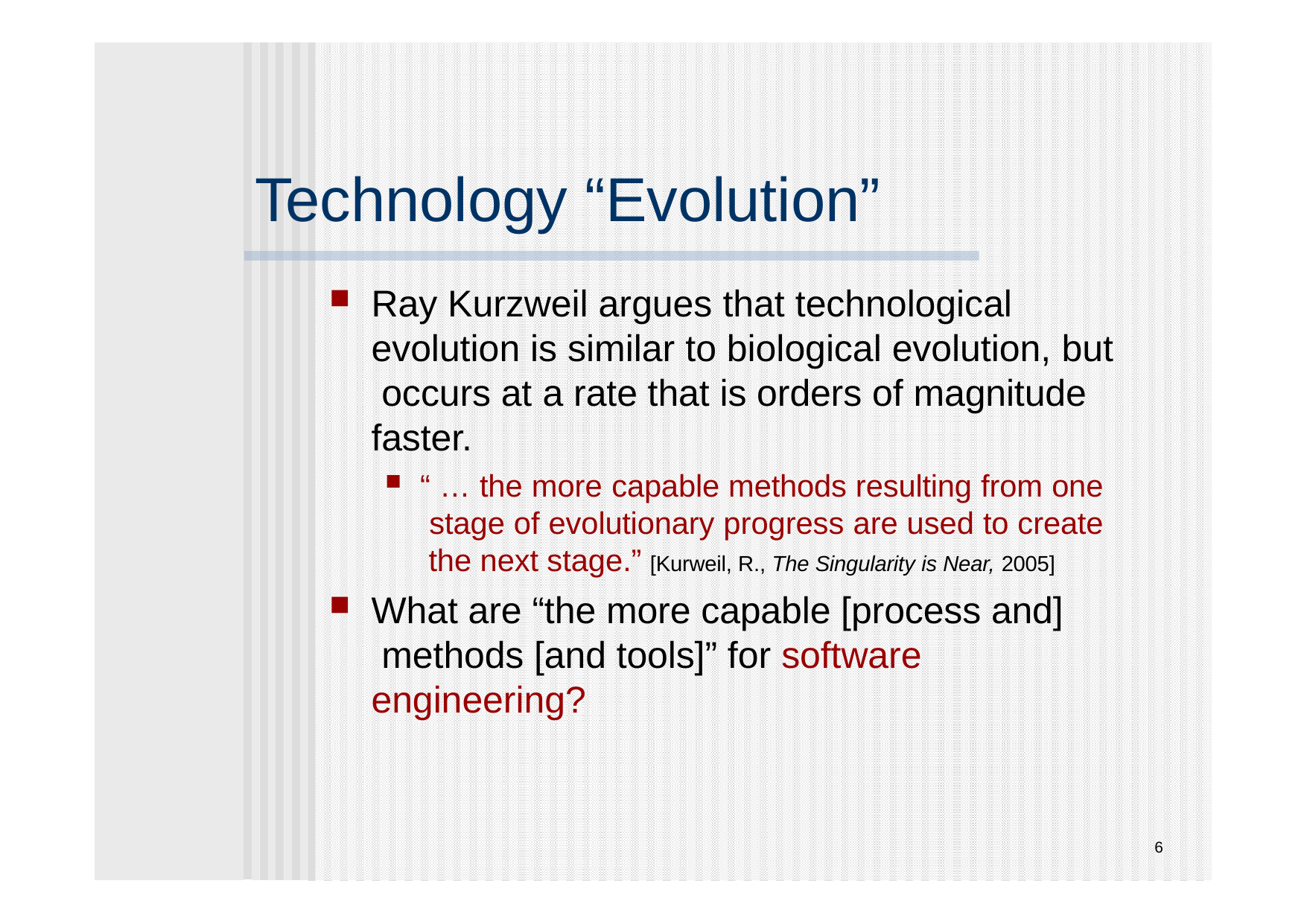

# Technology “Evolution”

Ray Kurzweil argues that technological  evolution is similar to biological evolution, but  occurs at a rate that is orders of magnitude  faster.
“ … the more capable methods resulting from one  stage of evolutionary progress are used to create  the next stage.” [Kurweil, R., The Singularity is Near, 2005]
What are “the more capable [process and]  methods [and tools]” for software  engineering?
6